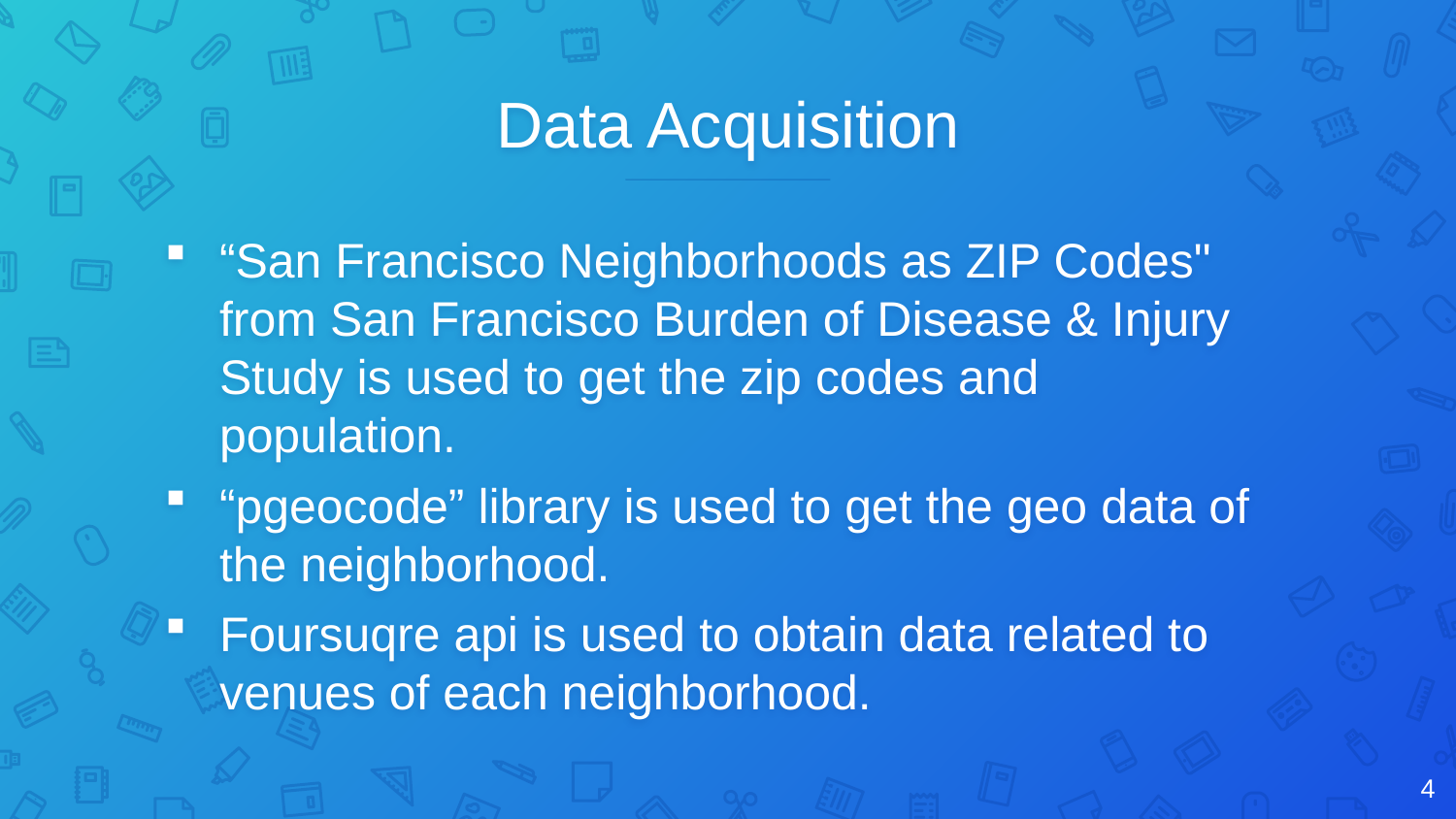

# Data Acquisition
“San Francisco Neighborhoods as ZIP Codes" from San Francisco Burden of Disease & Injury Study is used to get the zip codes and population.
“pgeocode” library is used to get the geo data of the neighborhood.
Foursuqre api is used to obtain data related to venues of each neighborhood.

4